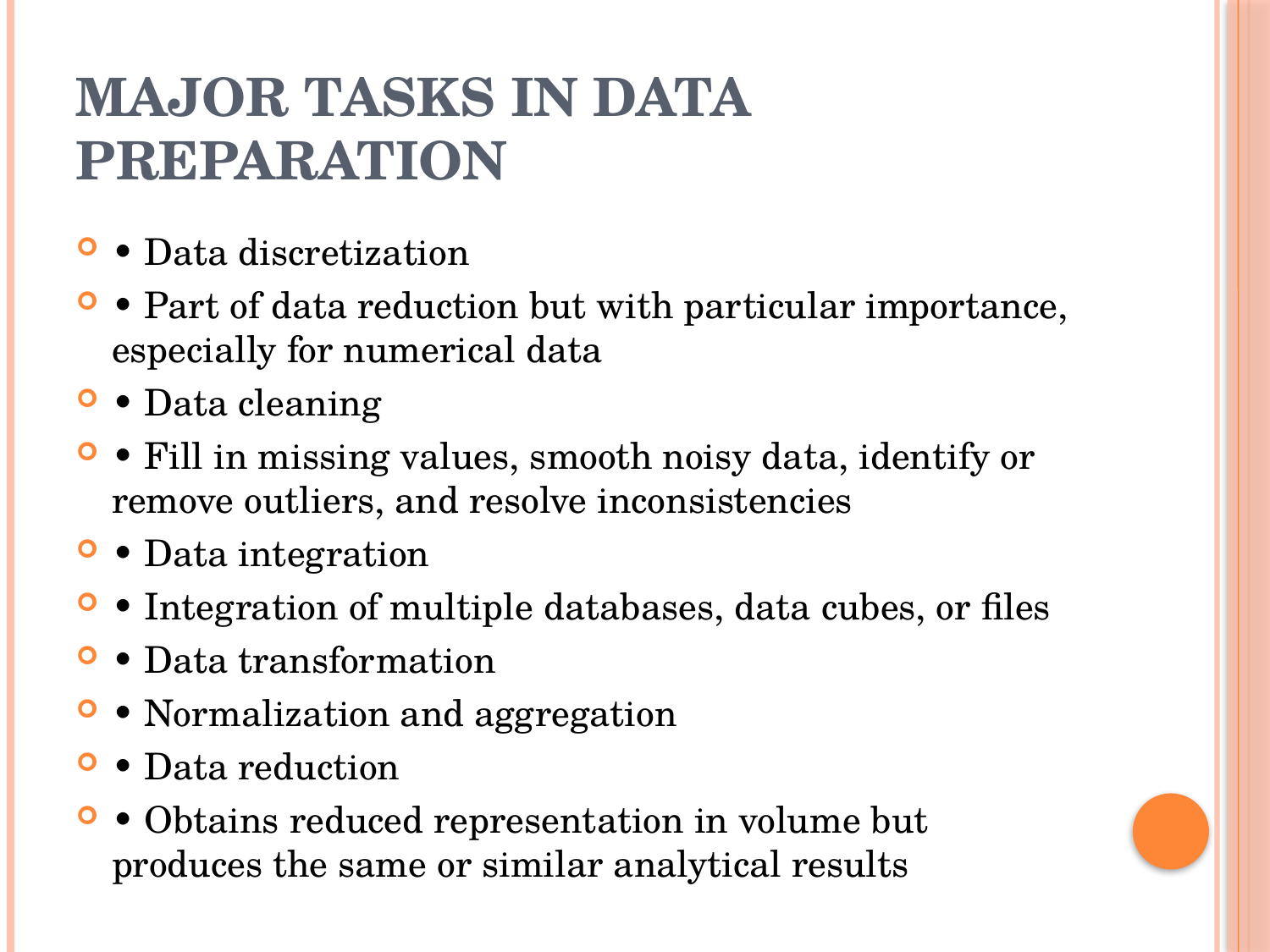

# Major Tasks in Data Preparation
• Data discretization
• Part of data reduction but with particular importance, especially for numerical data
• Data cleaning
• Fill in missing values, smooth noisy data, identify or remove outliers, and resolve inconsistencies
• Data integration
• Integration of multiple databases, data cubes, or files
• Data transformation
• Normalization and aggregation
• Data reduction
• Obtains reduced representation in volume but produces the same or similar analytical results